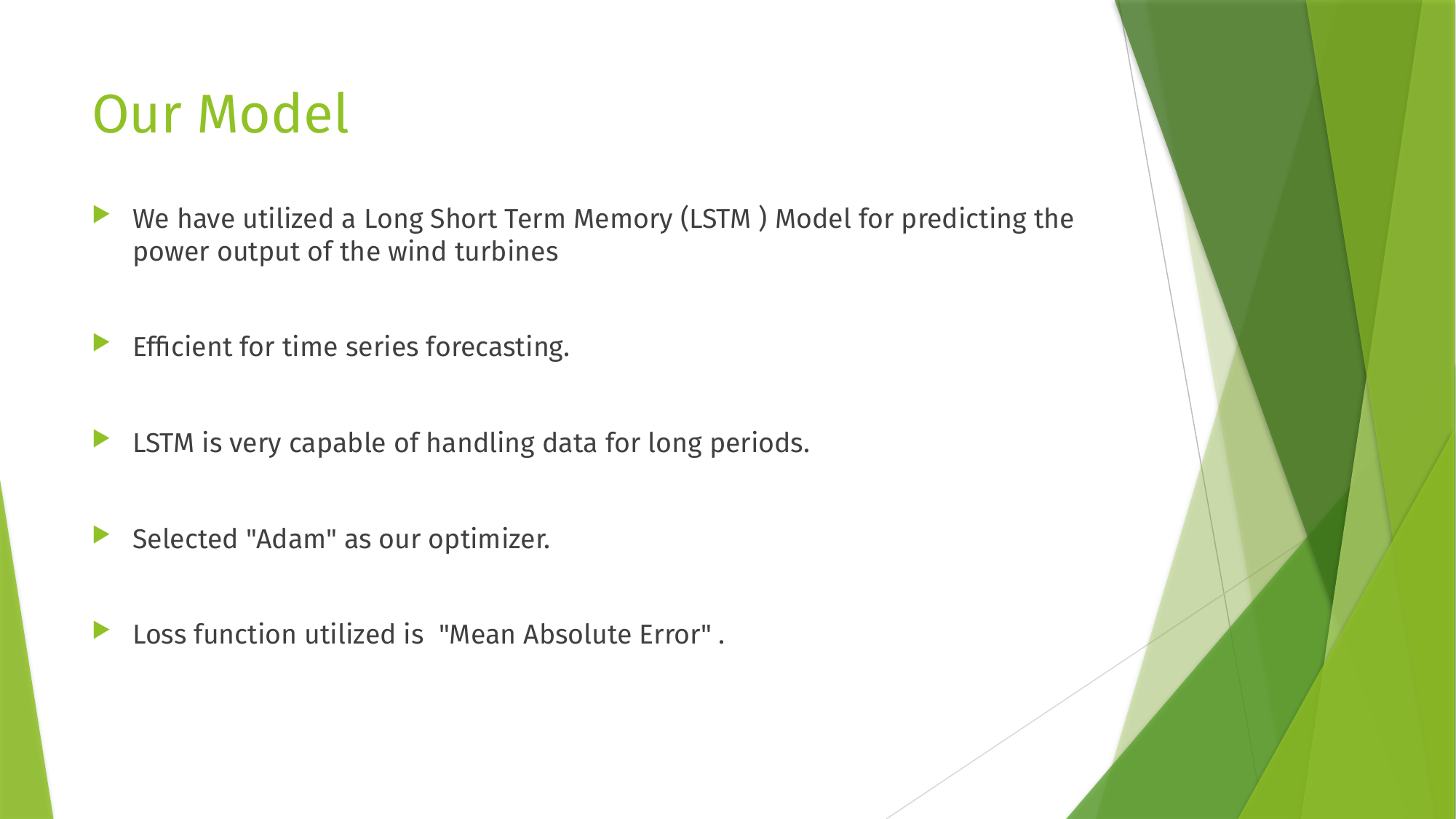

# Our Model
We have utilized a Long Short Term Memory (LSTM ) Model for predicting the power output of the wind turbines

Efficient for time series forecasting.

LSTM is very capable of handling data for long periods.

Selected "Adam" as our optimizer.

Loss function utilized is  "Mean Absolute Error" .